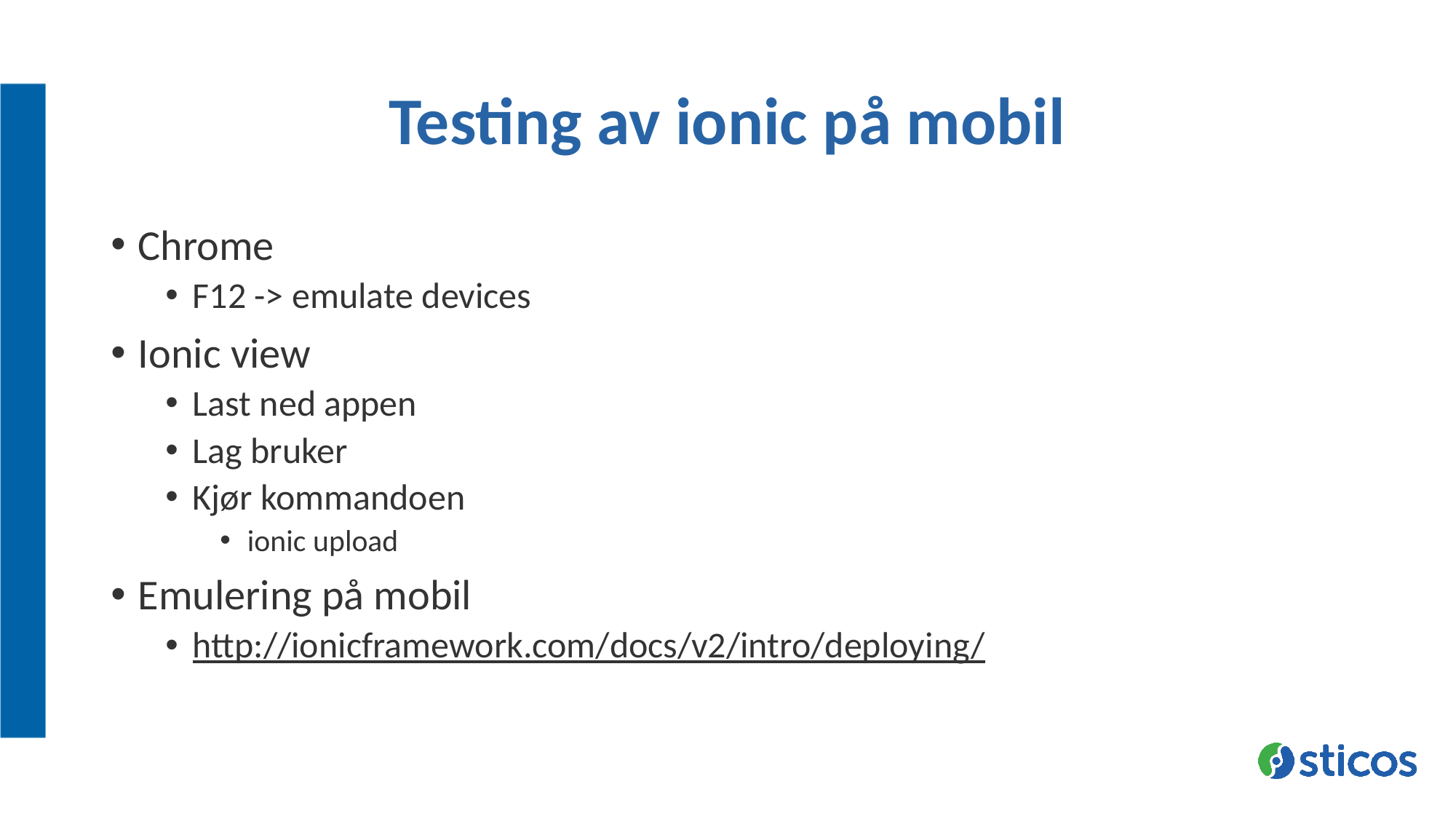

# Testing av ionic på mobil
Chrome
F12 -> emulate devices
Ionic view
Last ned appen
Lag bruker
Kjør kommandoen
ionic upload
Emulering på mobil
http://ionicframework.com/docs/v2/intro/deploying/